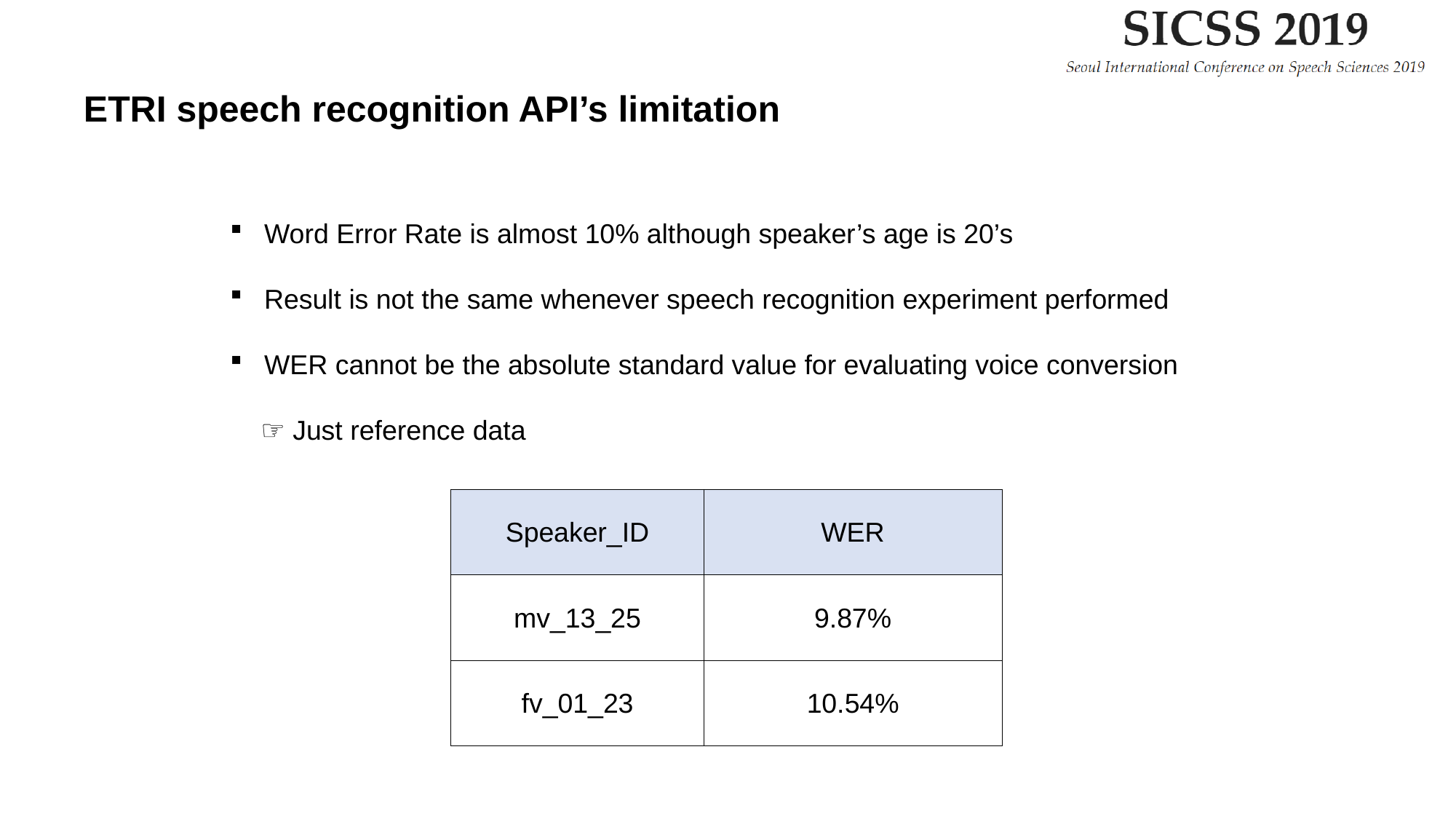

ETRI speech recognition API’s limitation
Word Error Rate is almost 10% although speaker’s age is 20’s
Result is not the same whenever speech recognition experiment performed
WER cannot be the absolute standard value for evaluating voice conversion
    ☞ Just reference data
| Speaker\_ID | WER |
| --- | --- |
| mv\_13\_25 | 9.87% |
| fv\_01\_23 | 10.54% |